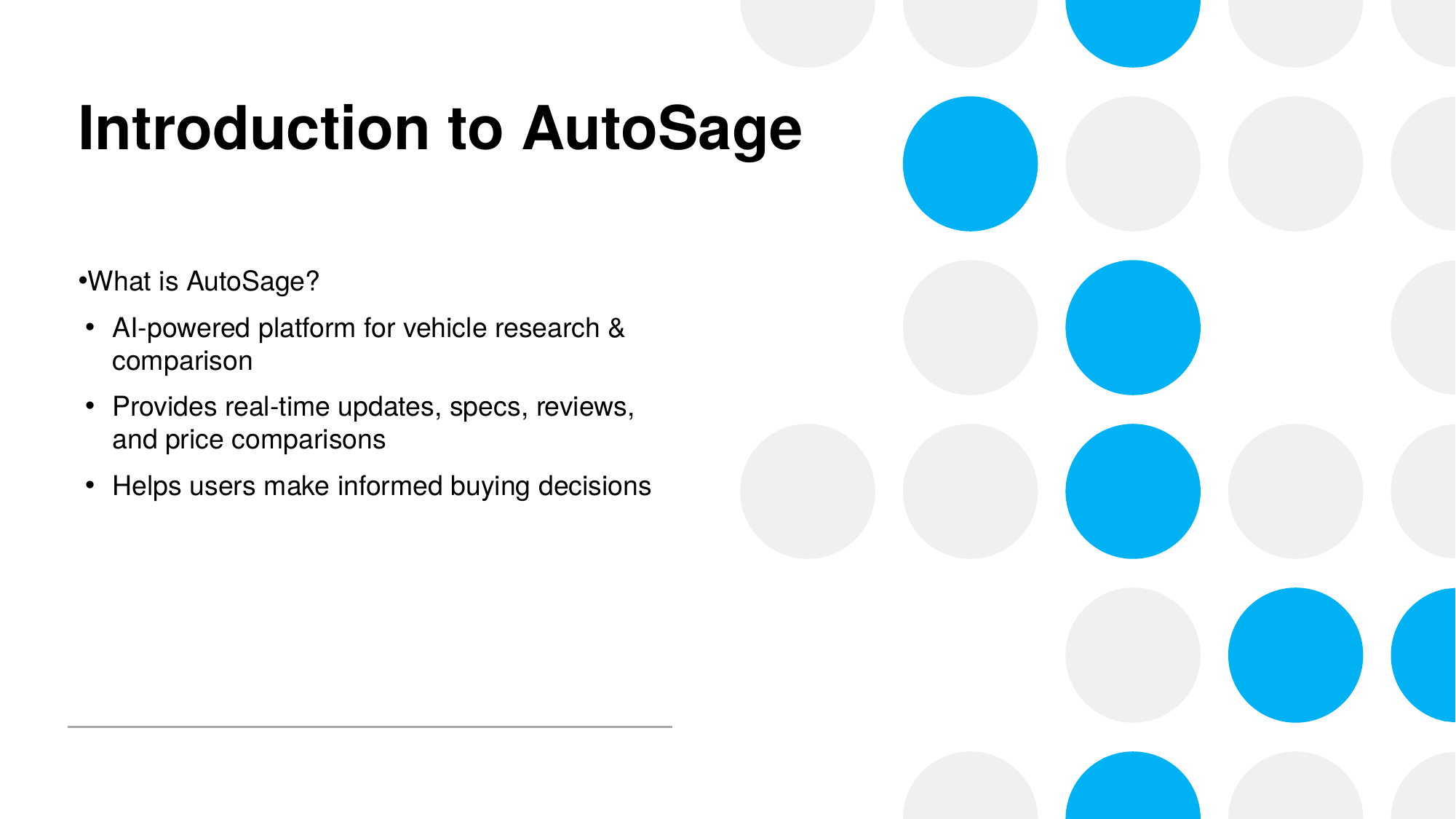

Introduction to AutoSage
What is AutoSage?
AI-powered platform for vehicle research & comparison
Provides real-time updates, specs, reviews, and price comparisons
Helps users make informed buying decisions